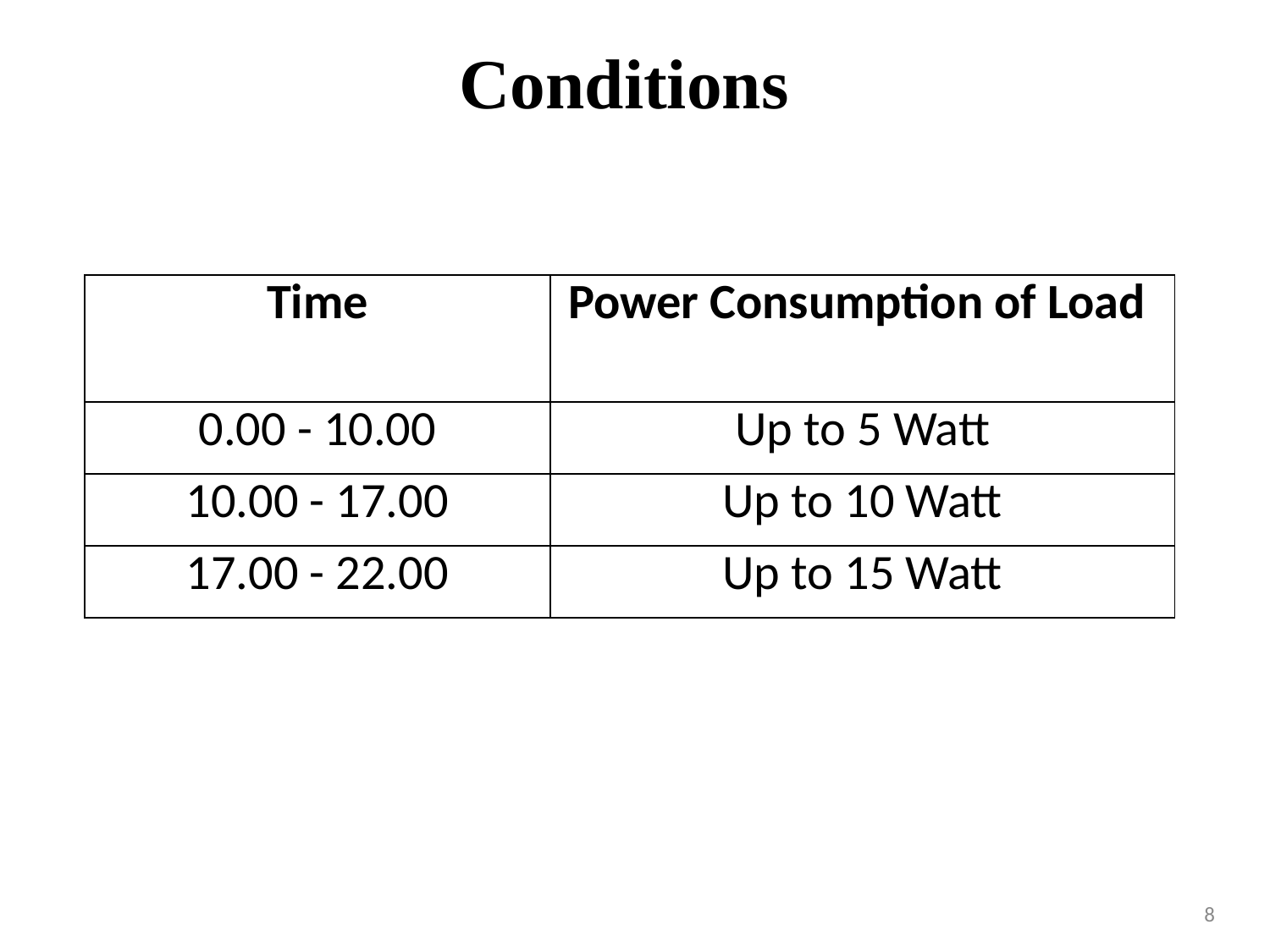

Conditions
| Time | Power Consumption of Load |
| --- | --- |
| 0.00 - 10.00 | Up to 5 Watt |
| 10.00 - 17.00 | Up to 10 Watt |
| 17.00 - 22.00 | Up to 15 Watt |
8